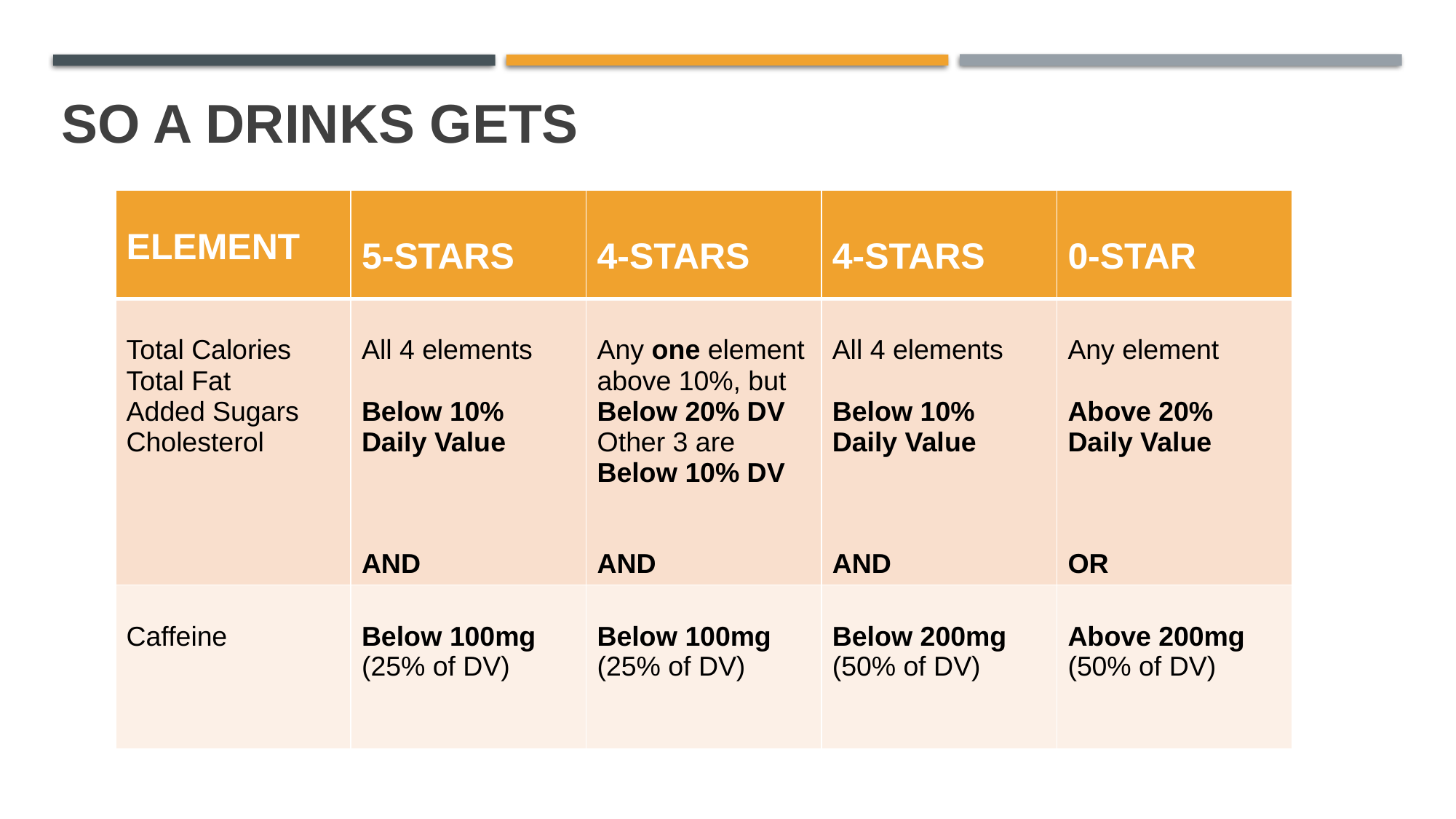

# So a drinks gets
| ELEMENT | 5-STARS | 4-STARS | 4-STARS | 0-STAR |
| --- | --- | --- | --- | --- |
| Total Calories Total Fat Added Sugars Cholesterol | All 4 elements Below 10% Daily Value AND | Any one element above 10%, but Below 20% DV Other 3 are Below 10% DV AND | All 4 elements Below 10% Daily Value AND | Any element Above 20% Daily Value OR |
| Caffeine | Below 100mg (25% of DV) | Below 100mg (25% of DV) | Below 200mg (50% of DV) | Above 200mg (50% of DV) |